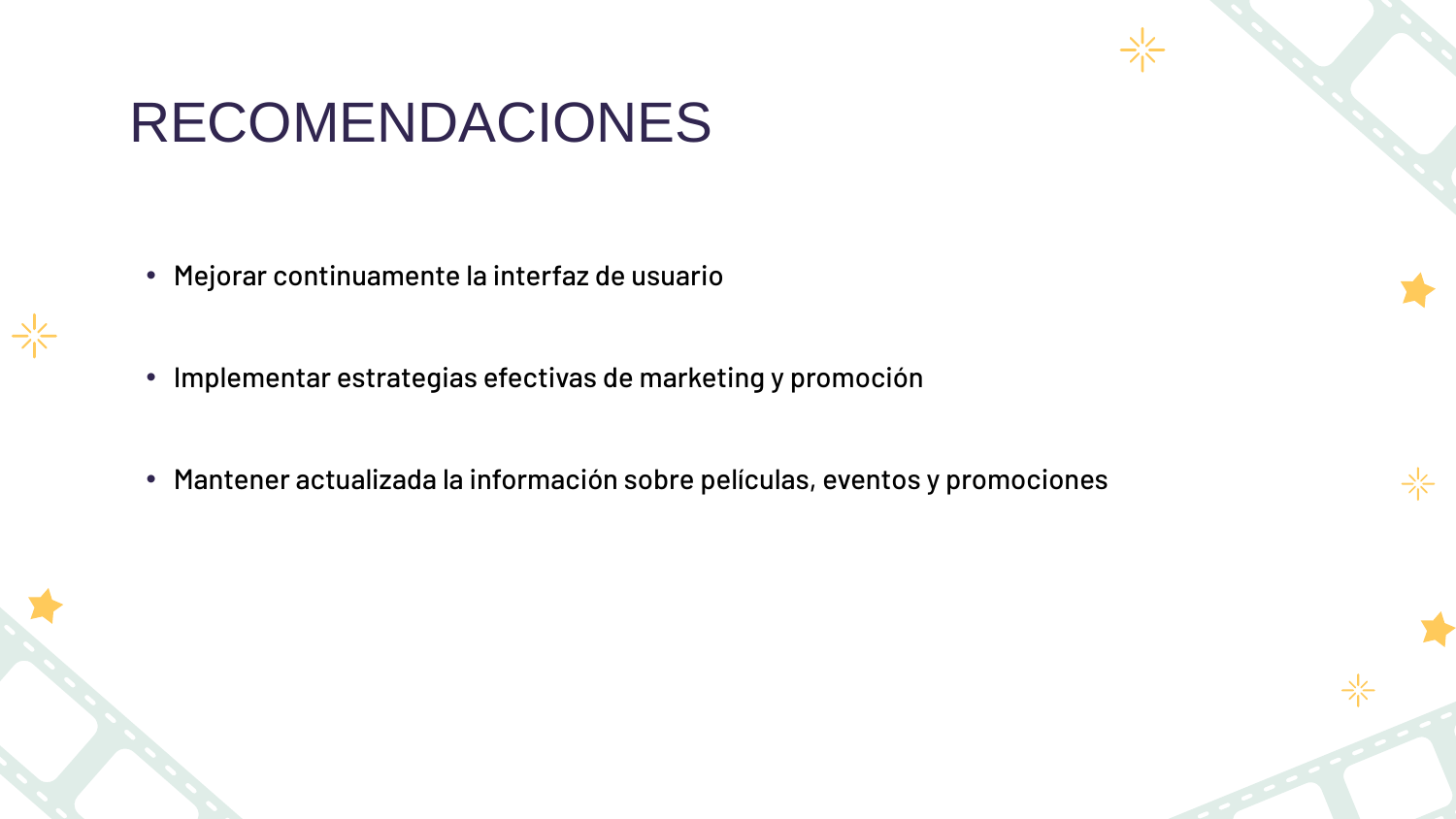

# RECOMENDACIONES

Mejorar continuamente la interfaz de usuario

Implementar estrategias efectivas de marketing y promoción

Mantener actualizada la información sobre películas, eventos y promociones